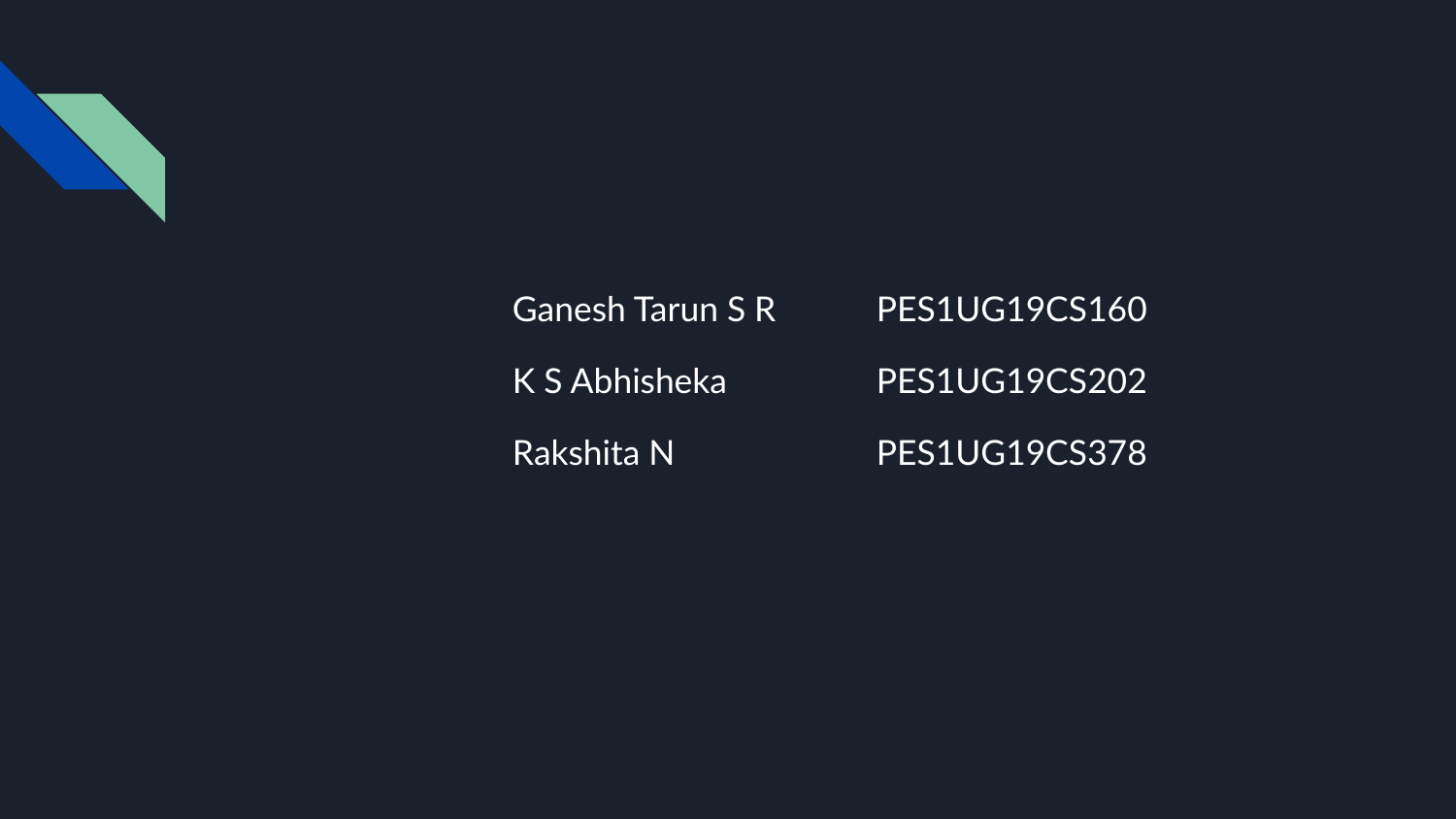

Ganesh Tarun S R	PES1UG19CS160
K S Abhisheka		PES1UG19CS202
Rakshita N		PES1UG19CS378